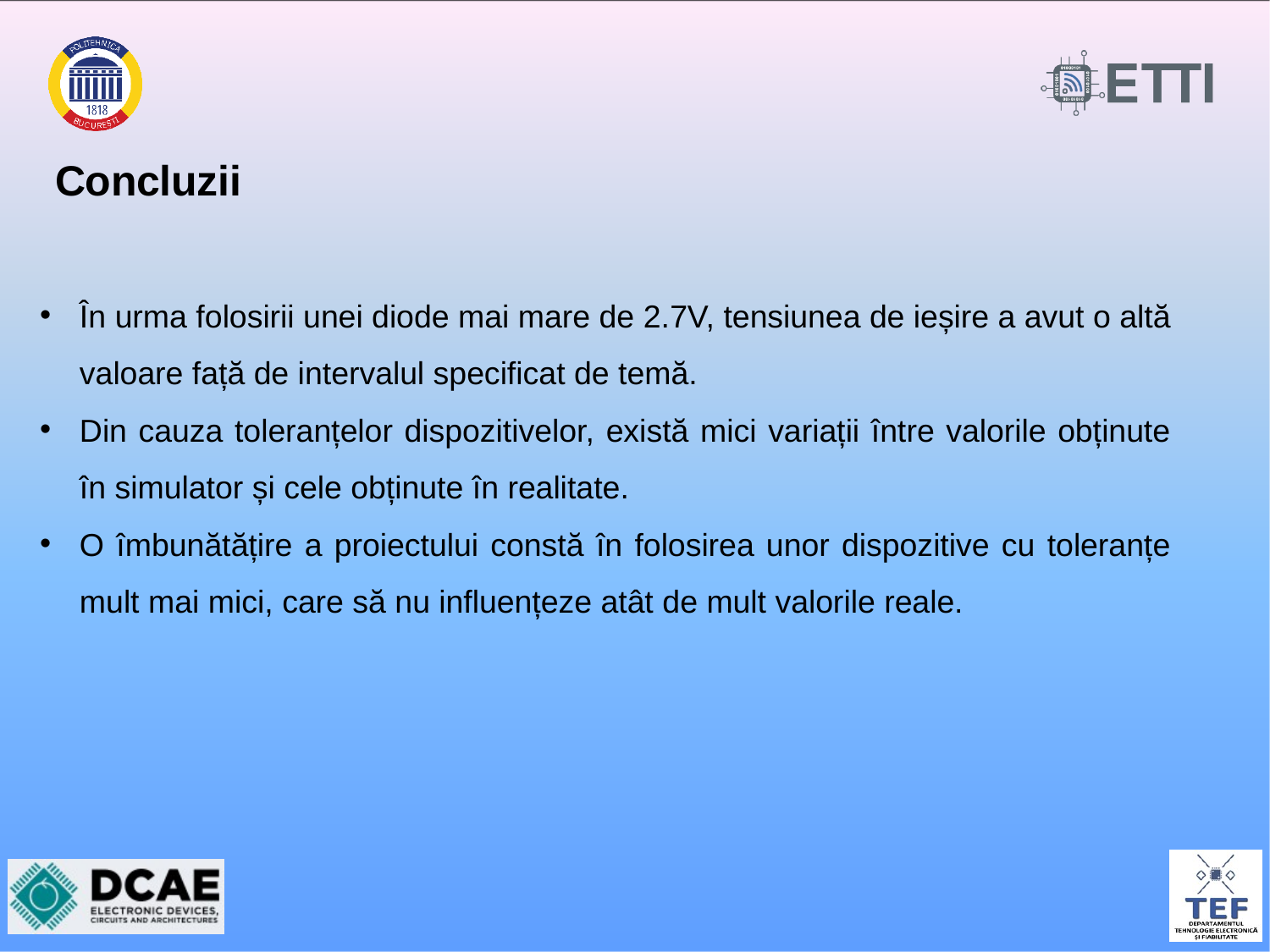

# Concluzii
În urma folosirii unei diode mai mare de 2.7V, tensiunea de ieșire a avut o altă valoare față de intervalul specificat de temă.
Din cauza toleranțelor dispozitivelor, există mici variații între valorile obținute în simulator și cele obținute în realitate.
O îmbunătățire a proiectului constă în folosirea unor dispozitive cu toleranțe mult mai mici, care să nu influențeze atât de mult valorile reale.